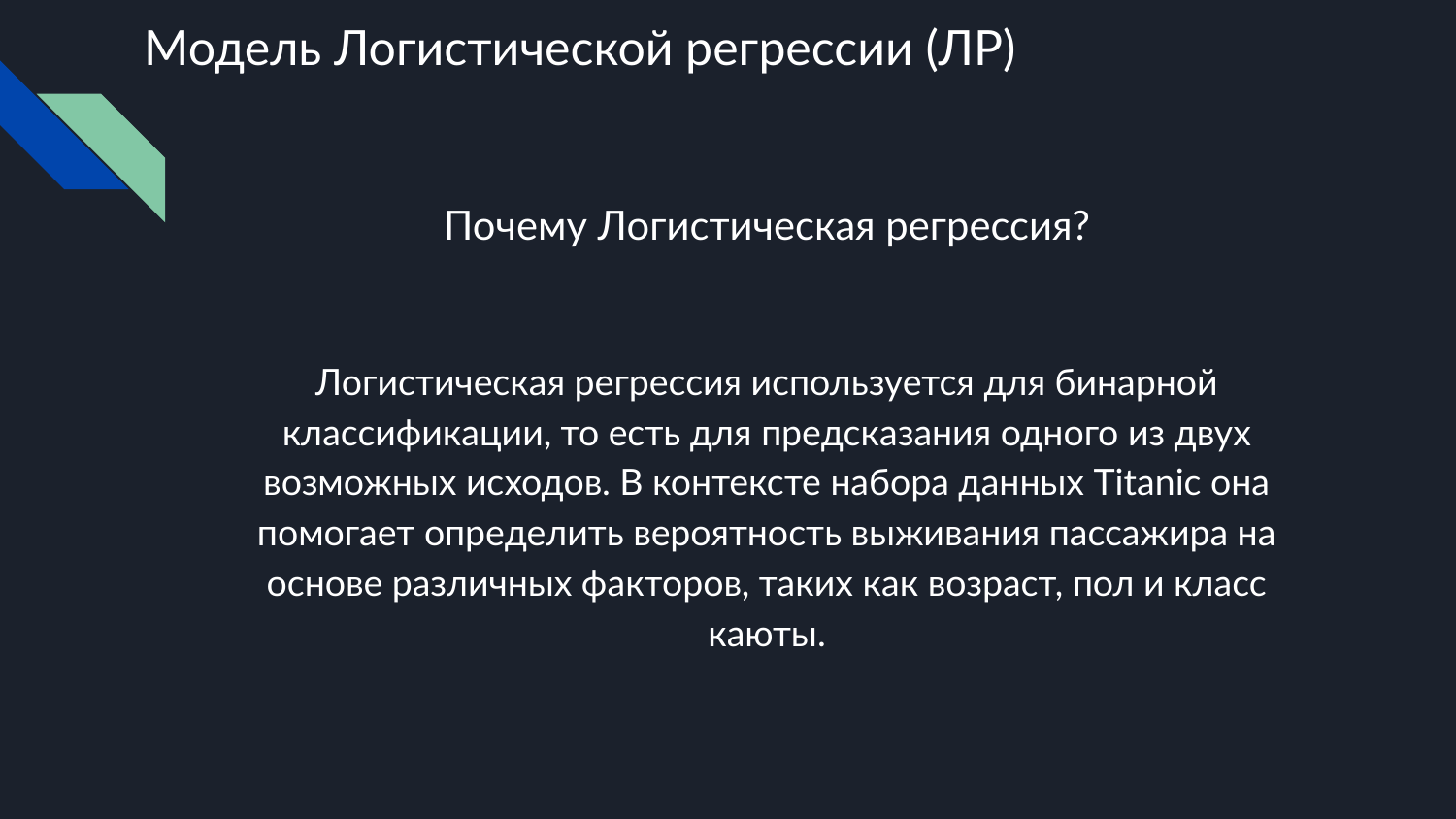

# Модель Логистической регрессии (ЛР)
Почему Логистическая регрессия?

Логистическая регрессия используется для бинарной классификации, то есть для предсказания одного из двух возможных исходов. В контексте набора данных Titanic она помогает определить вероятность выживания пассажира на основе различных факторов, таких как возраст, пол и класс каюты.